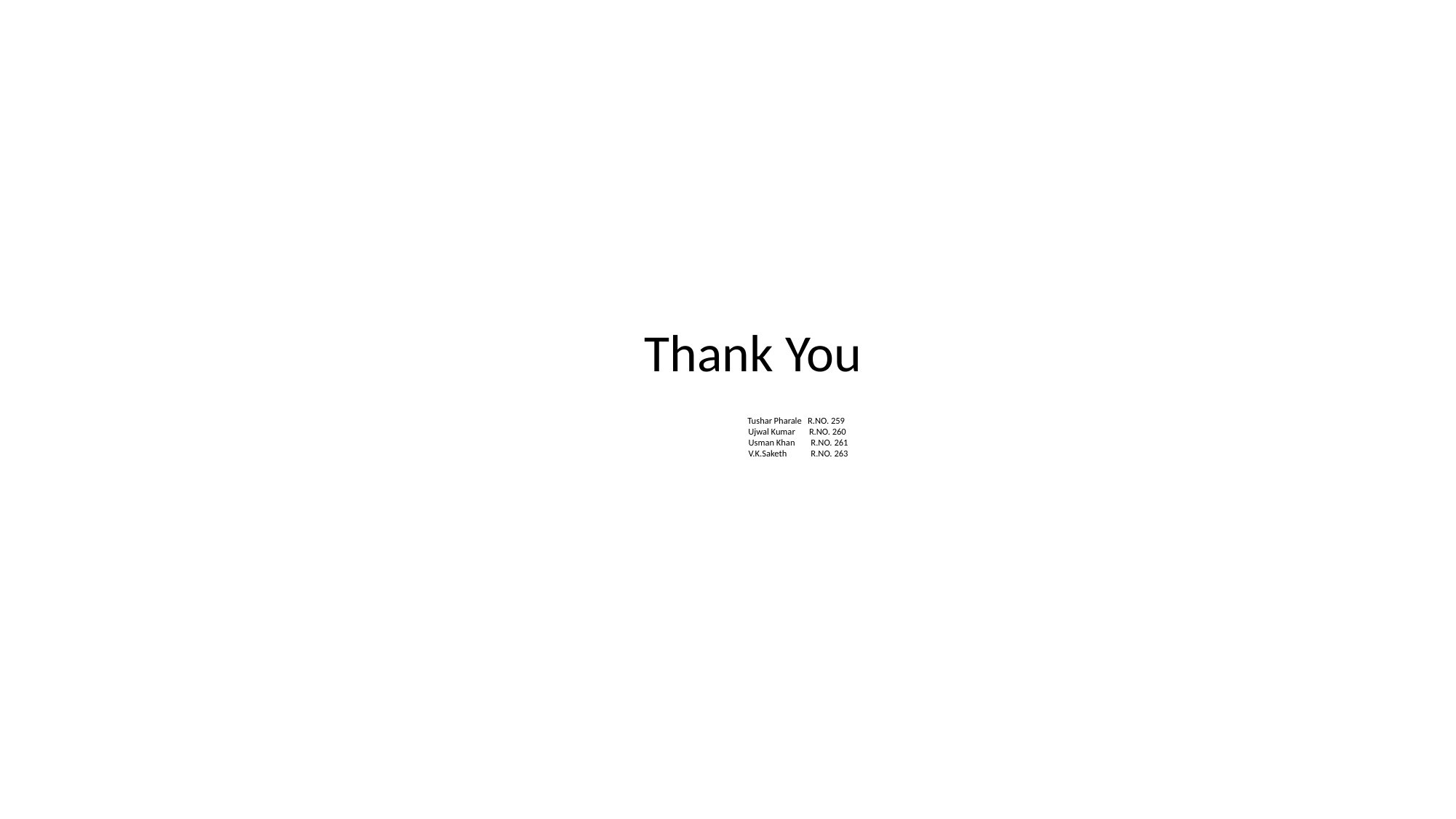

# Thank You Tushar Pharale   R.NO. 259 Ujwal Kumar       R.NO. 260 Usman Khan        R.NO. 261 V.K.Saketh            R.NO. 263